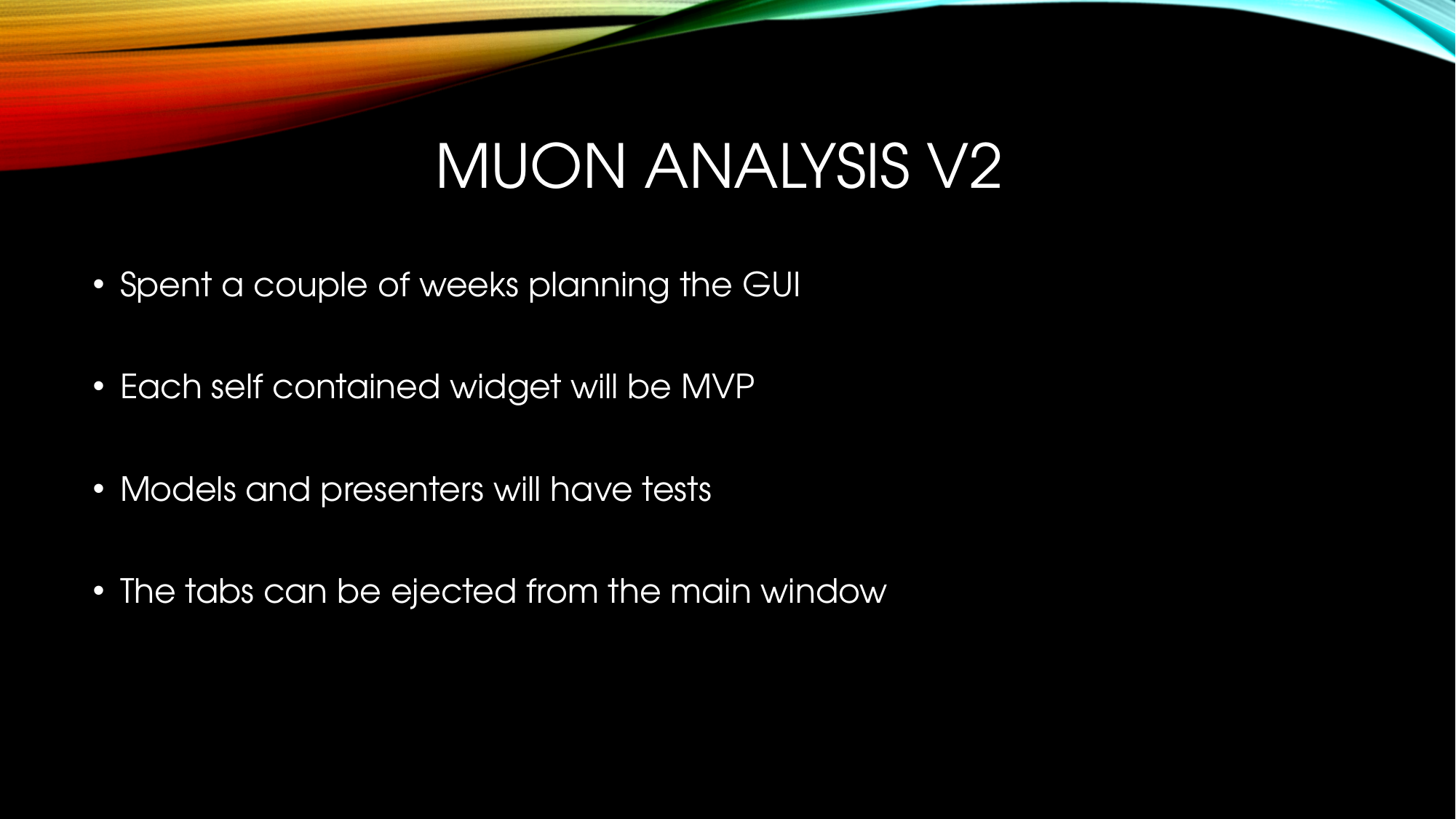

# Muon Analysis v2
Spent a couple of weeks planning the GUI

Each self contained widget will be MVP

Models and presenters will have tests

The tabs can be ejected from the main window